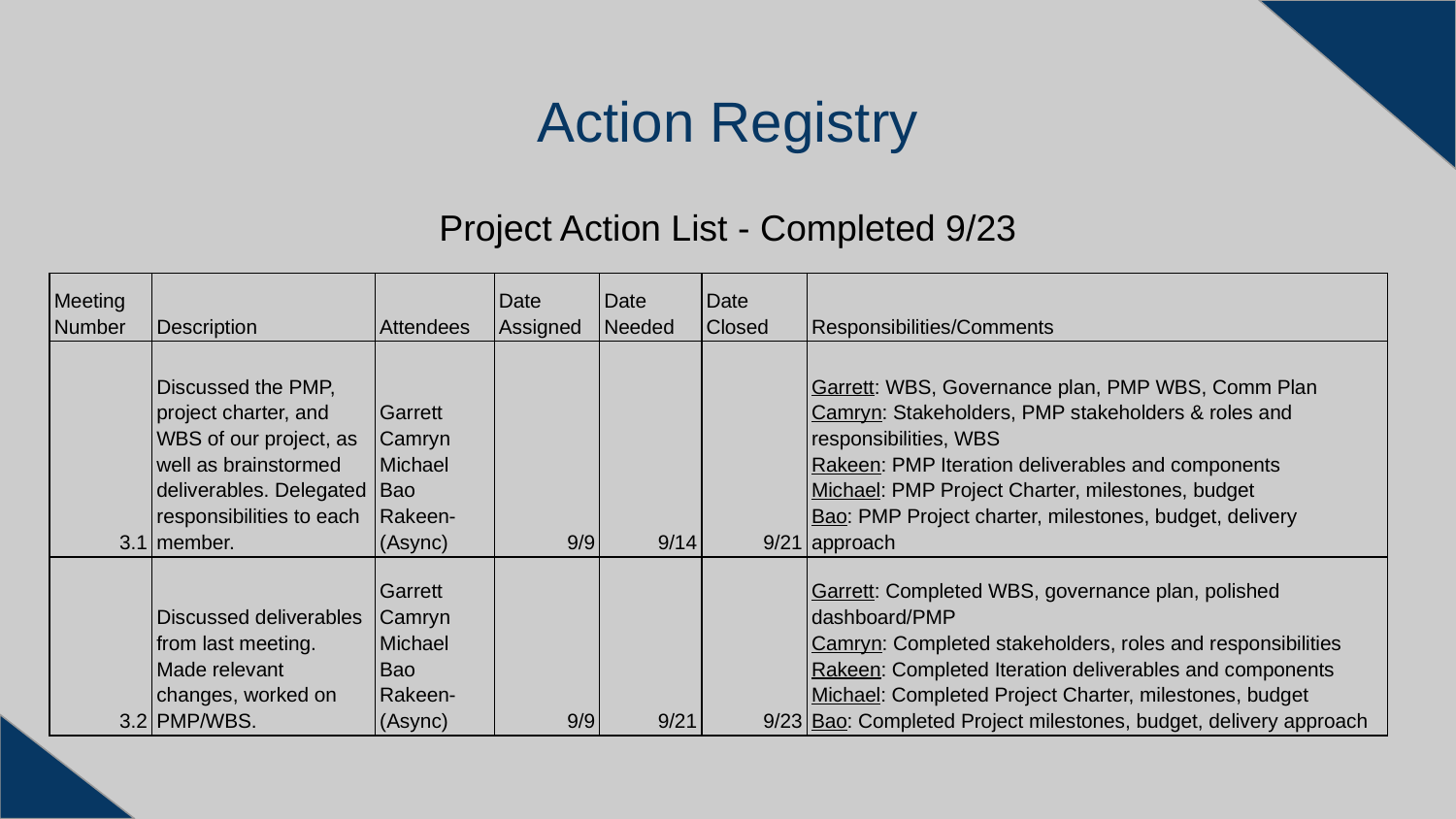

# Action Registry
Project Action List - Completed 9/23
| Meeting Number | Description | Attendees | Date Assigned | Date Needed | Date Closed | Responsibilities/Comments |
| --- | --- | --- | --- | --- | --- | --- |
| 3.1 | Discussed the PMP, project charter, and WBS of our project, as well as brainstormed deliverables. Delegated responsibilities to each member. | Garrett Camryn Michael Bao Rakeen- (Async) | 9/9 | 9/14 | 9/21 | Garrett: WBS, Governance plan, PMP WBS, Comm Plan Camryn: Stakeholders, PMP stakeholders & roles and responsibilities, WBS Rakeen: PMP Iteration deliverables and components Michael: PMP Project Charter, milestones, budget Bao: PMP Project charter, milestones, budget, delivery approach |
| 3.2 | Discussed deliverables from last meeting. Made relevant changes, worked on PMP/WBS. | Garrett Camryn Michael Bao Rakeen- (Async) | 9/9 | 9/21 | 9/23 | Garrett: Completed WBS, governance plan, polished dashboard/PMP Camryn: Completed stakeholders, roles and responsibilities Rakeen: Completed Iteration deliverables and components Michael: Completed Project Charter, milestones, budget Bao: Completed Project milestones, budget, delivery approach |